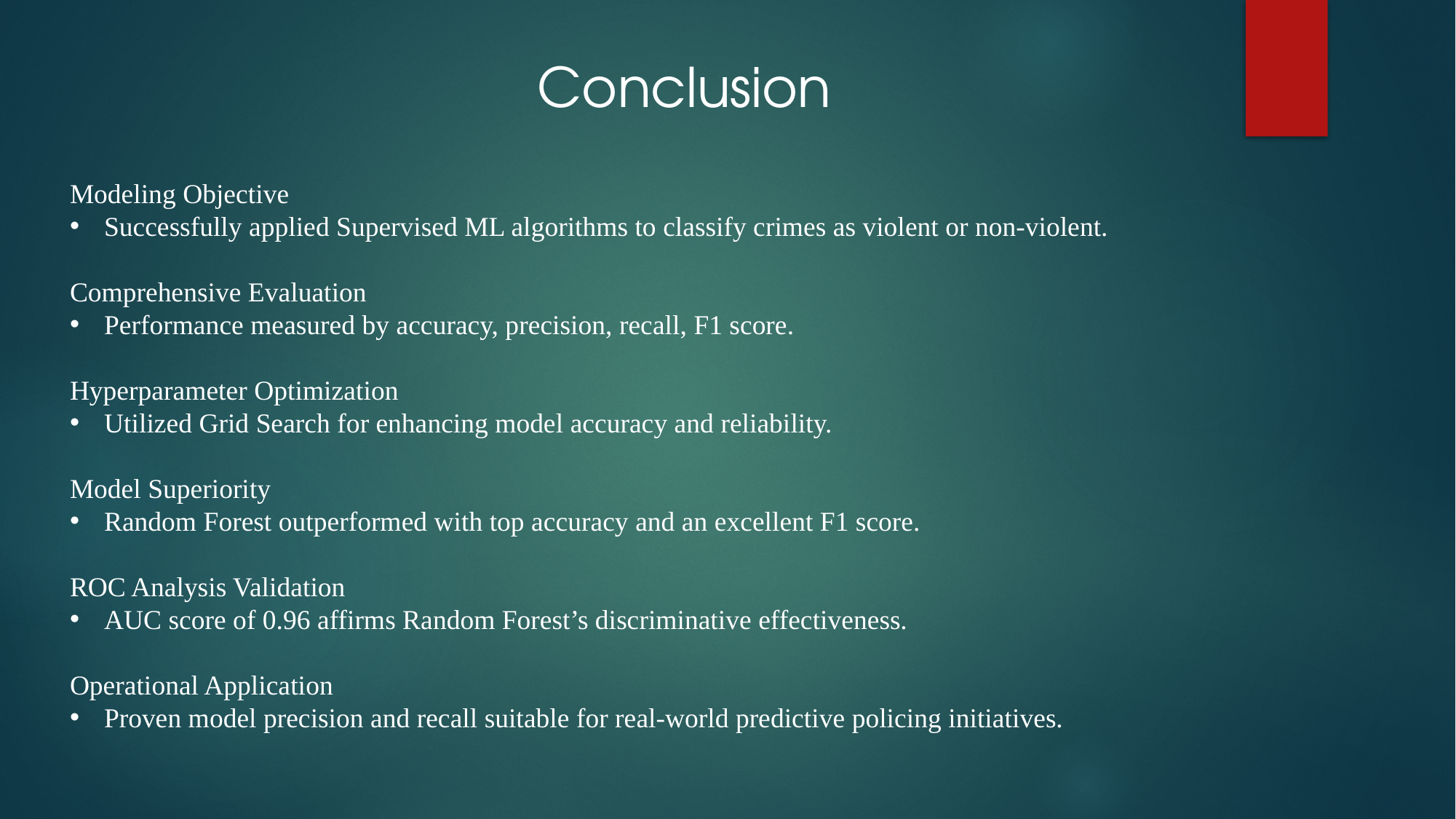

Conclusion
Modeling Objective
Successfully applied Supervised ML algorithms to classify crimes as violent or non-violent.

Comprehensive Evaluation
Performance measured by accuracy, precision, recall, F1 score.

Hyperparameter Optimization
Utilized Grid Search for enhancing model accuracy and reliability.

Model Superiority
Random Forest outperformed with top accuracy and an excellent F1 score.

ROC Analysis Validation
AUC score of 0.96 affirms Random Forest’s discriminative effectiveness.

Operational Application
Proven model precision and recall suitable for real-world predictive policing initiatives.